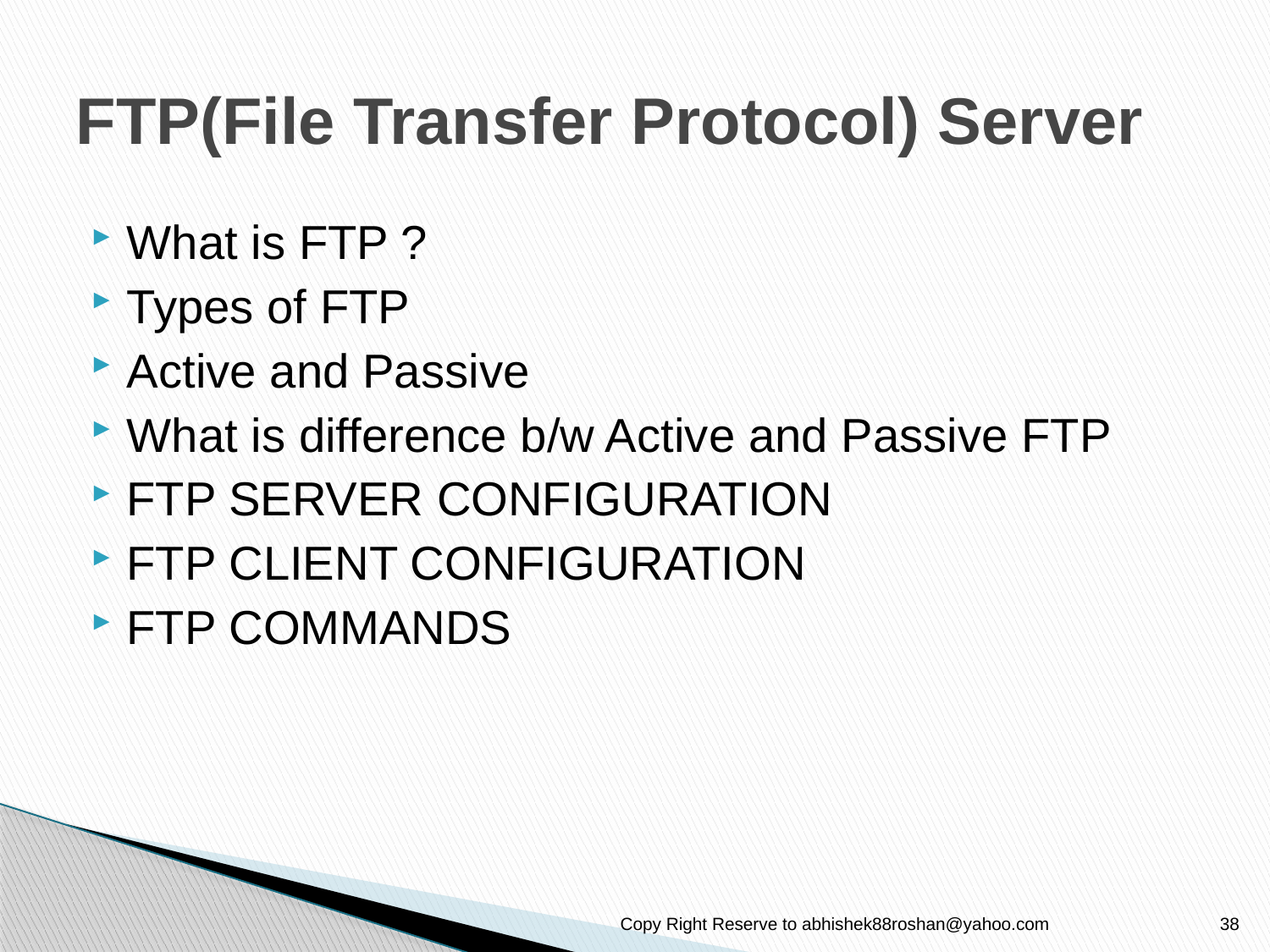

# FTP(File Transfer Protocol) Server
What is FTP ?
Types of FTP
Active and Passive
What is difference b/w Active and Passive FTP
FTP SERVER CONFIGURATION
FTP CLIENT CONFIGURATION
FTP COMMANDS
Copy Right Reserve to abhishek88roshan@yahoo.com
38